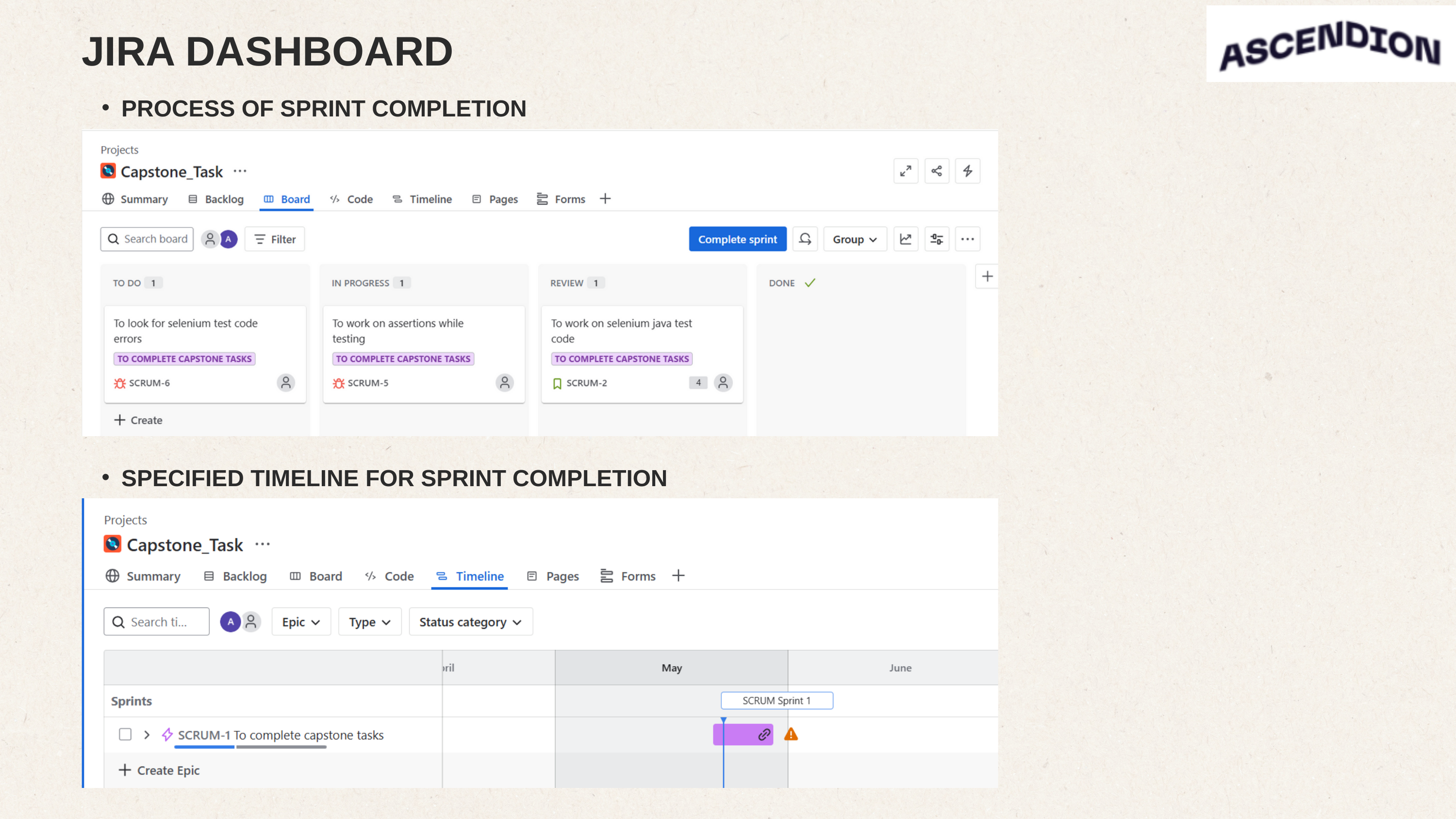

JIRA DASHBOARD

PROCESS OF SPRINT COMPLETION

SPECIFIED TIMELINE FOR SPRINT COMPLETION